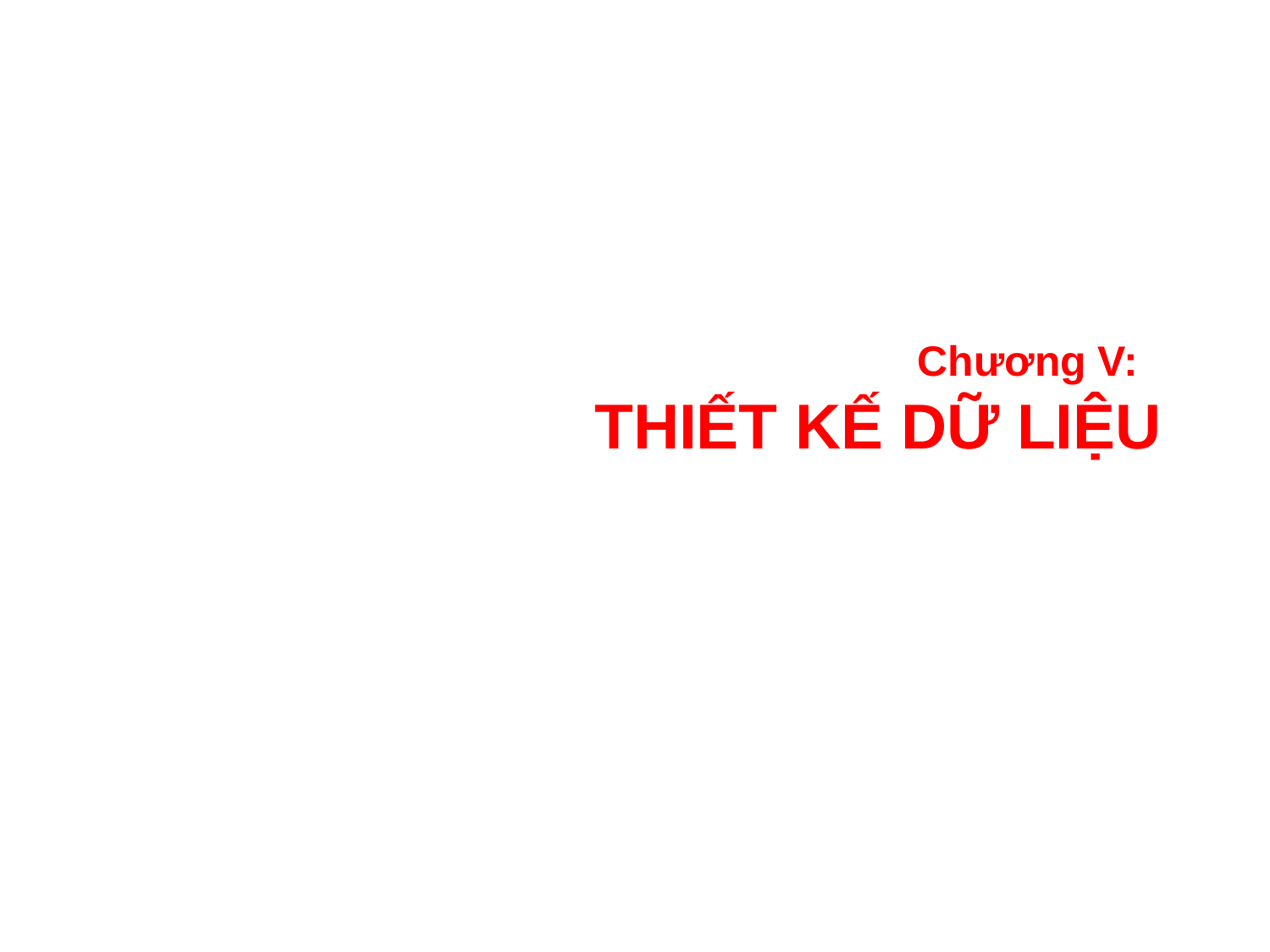

# Chương V: THIẾT KẾ DỮ LIỆU